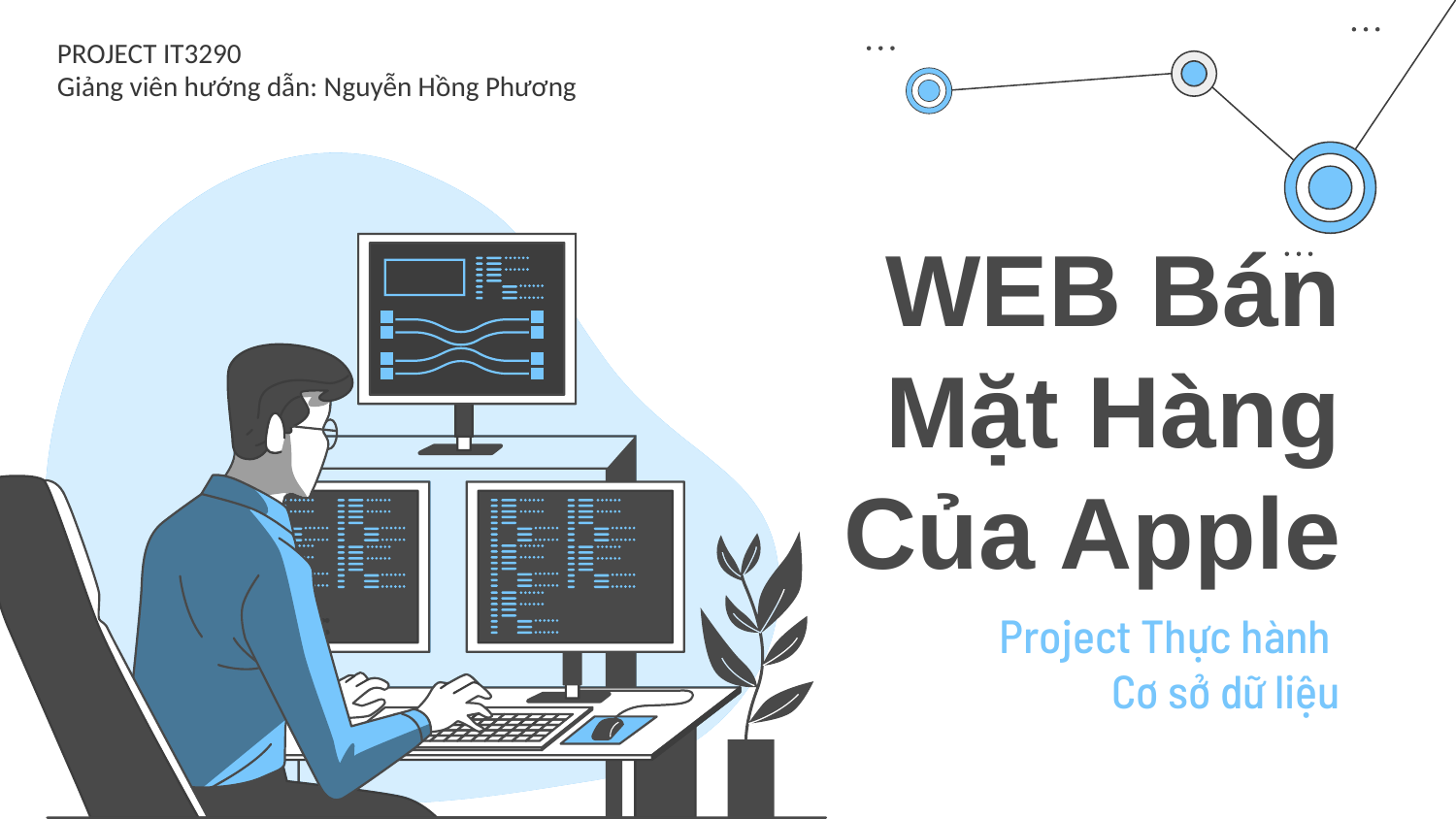

PROJECT IT3290
Giảng viên hướng dẫn: Nguyễn Hồng Phương

# WEB Bán Mặt Hàng Của Apple
Project Thực hành
Cơ sở dữ liệu